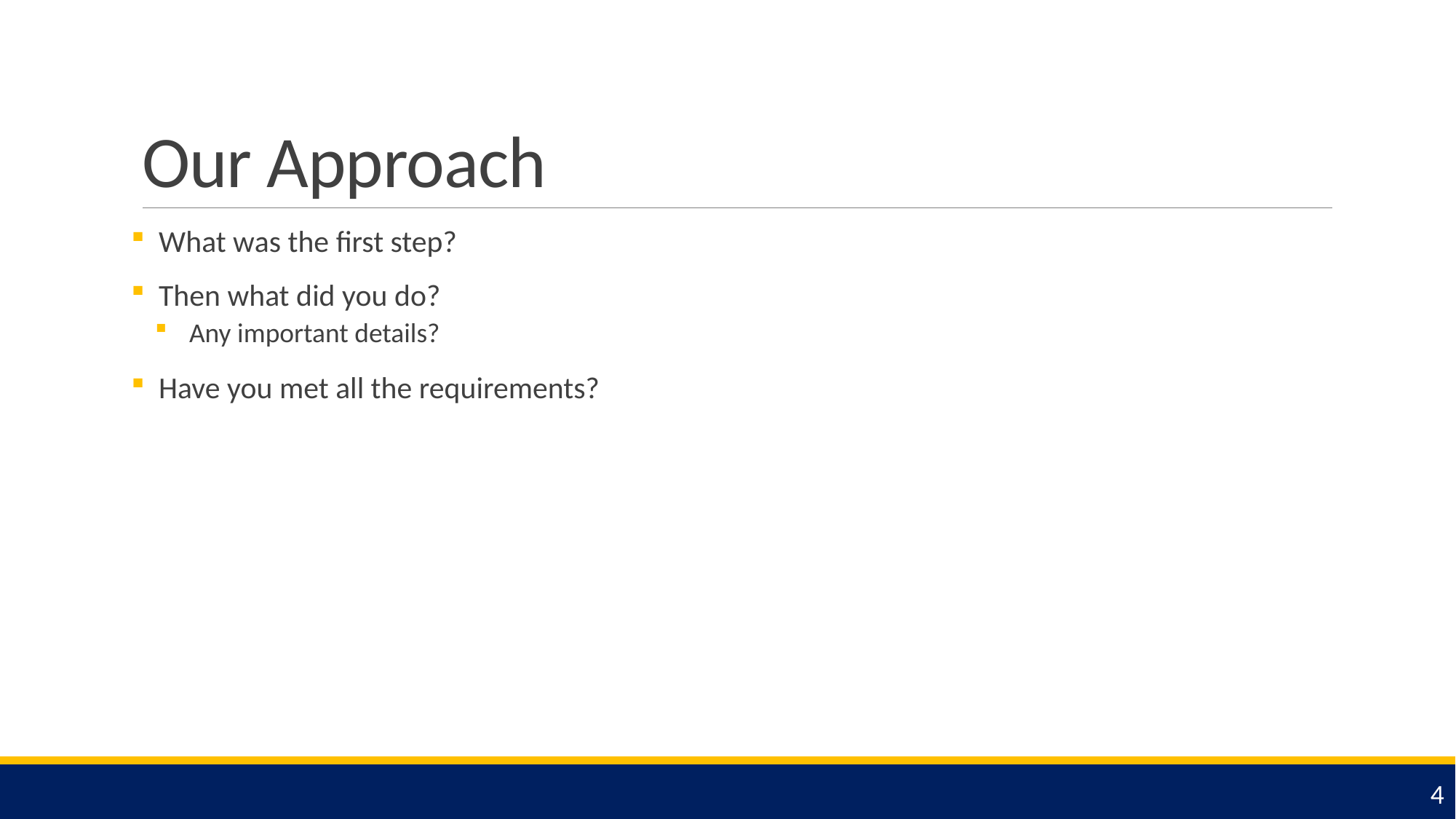

# Our Approach
  What was the first step?
  Then what did you do?
  Any important details?
  Have you met all the requirements?
4